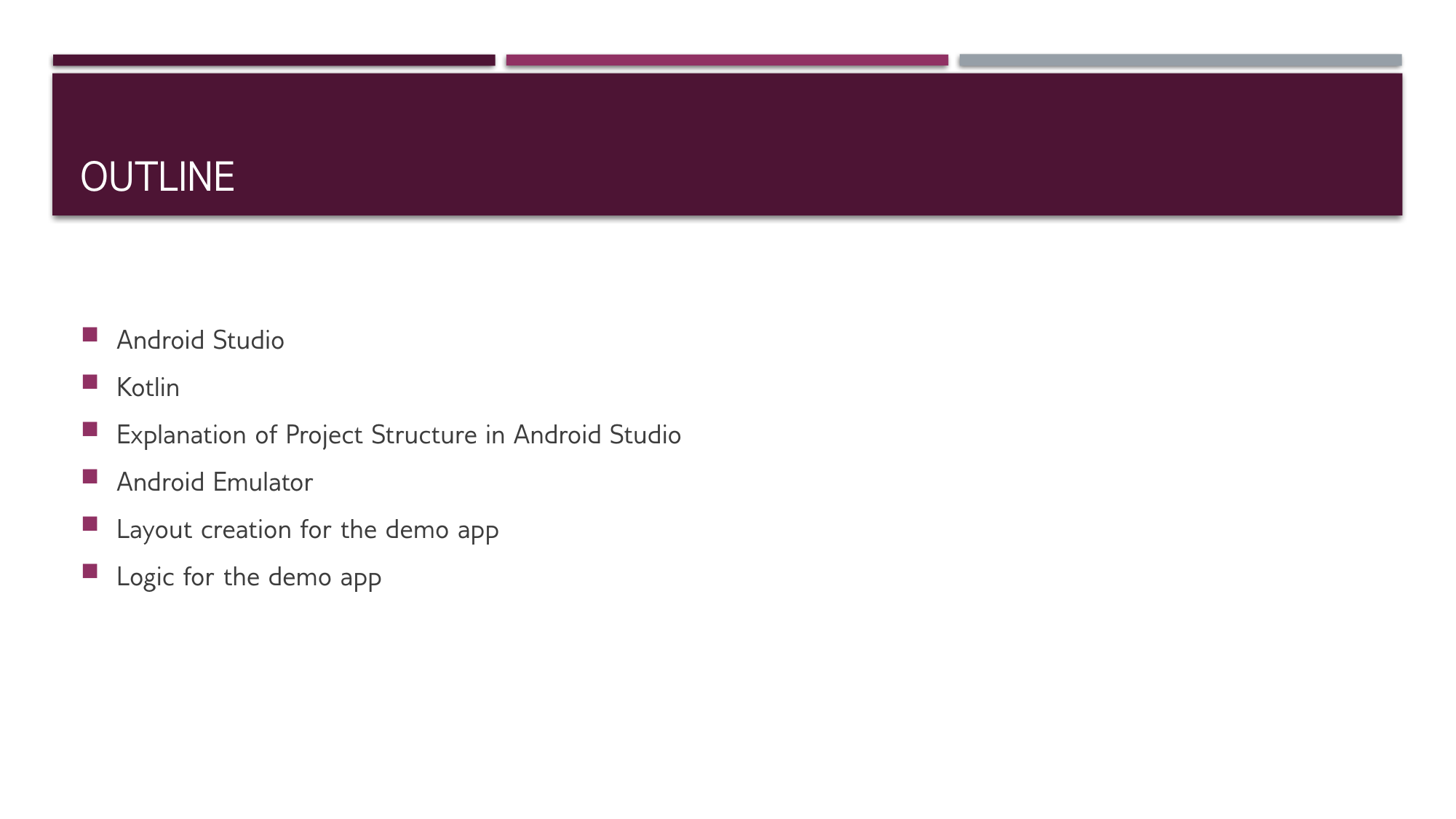

# Outline
Android Studio
Kotlin
Explanation of Project Structure in Android Studio
Android Emulator
Layout creation for the demo app
Logic for the demo app